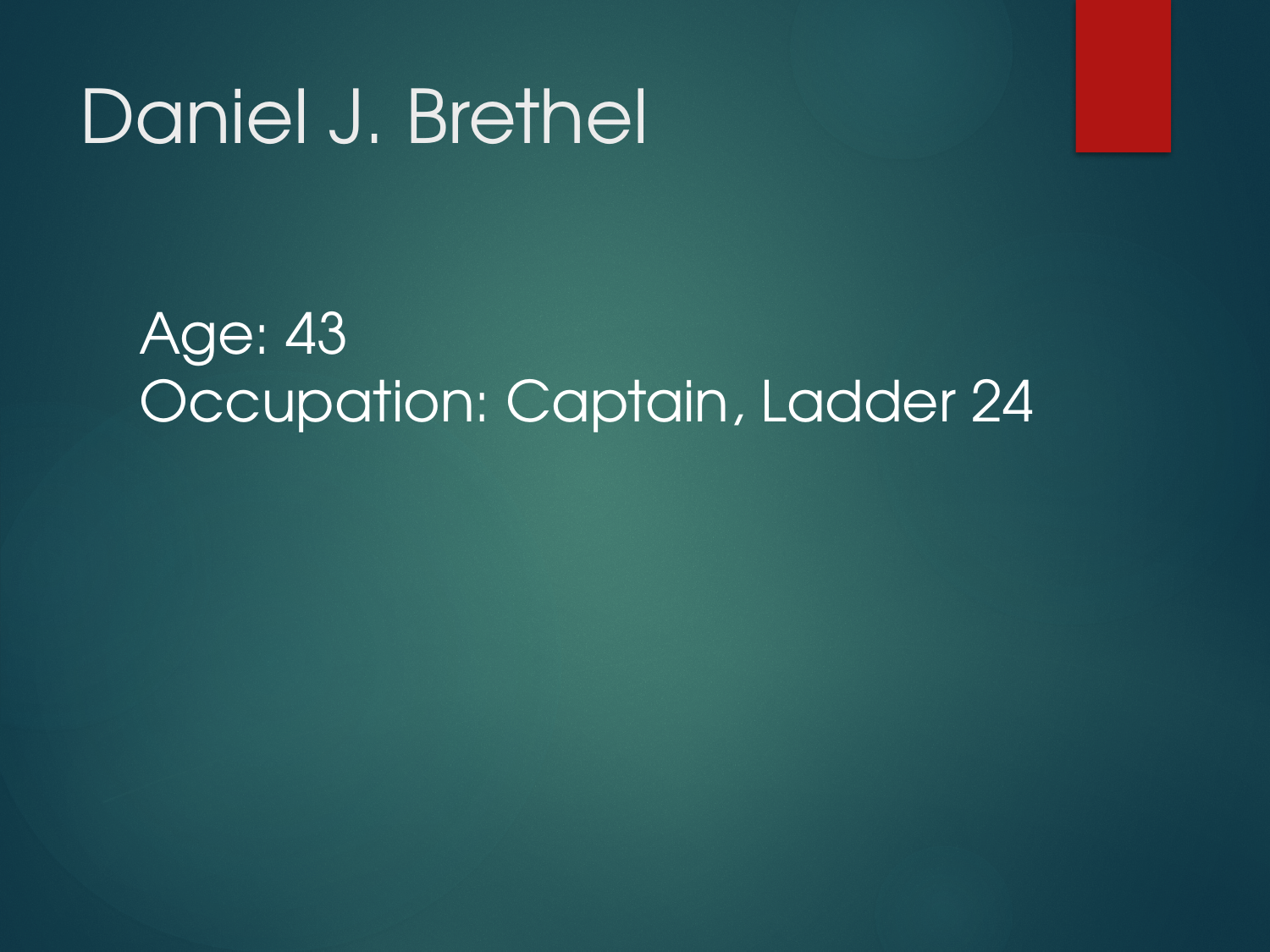

# Daniel J. Brethel

Age: 43
Occupation: Captain, Ladder 24